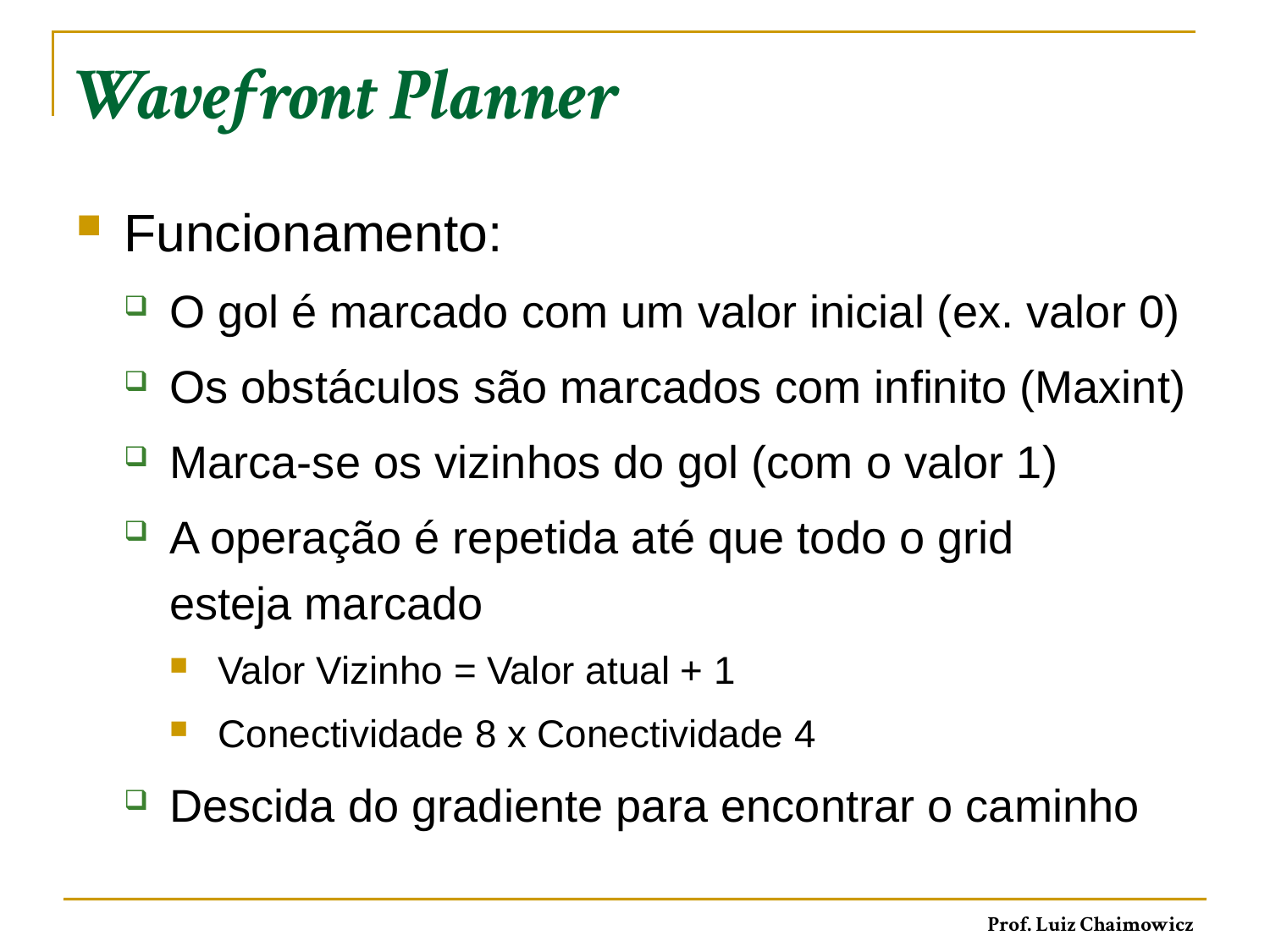

# Wavefront Planner
Funcionamento:
O gol é marcado com um valor inicial (ex. valor 0)
Os obstáculos são marcados com infinito (Maxint)
Marca-se os vizinhos do gol (com o valor 1)
A operação é repetida até que todo o grid
esteja marcado
Valor Vizinho = Valor atual + 1
Conectividade 8 x Conectividade 4
Descida do gradiente para encontrar o caminho